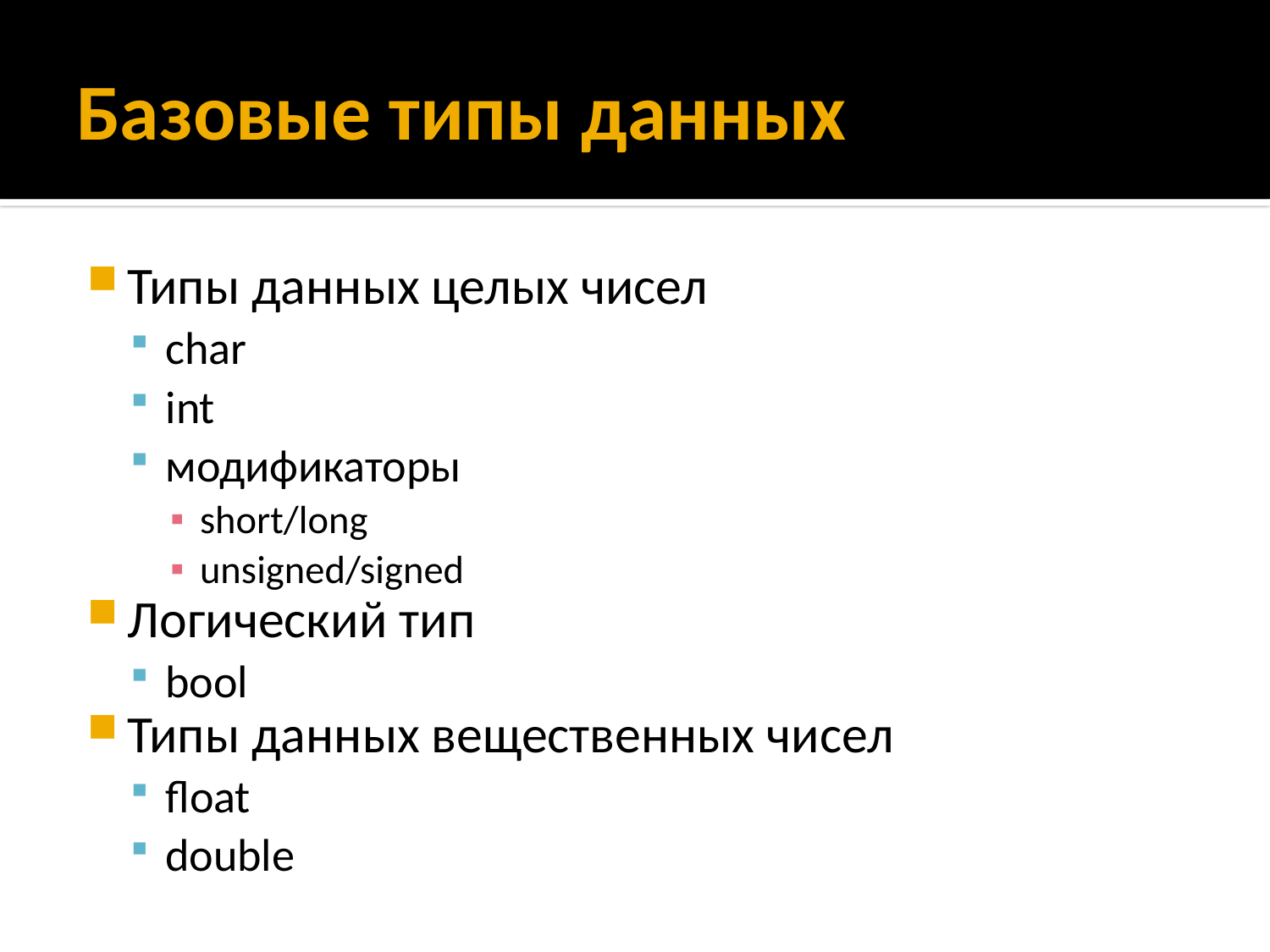

# Базовые типы данных
Типы данных целых чисел
char
int
модификаторы
short/long
unsigned/signed
Логический тип
bool
Типы данных вещественных чисел
float
double